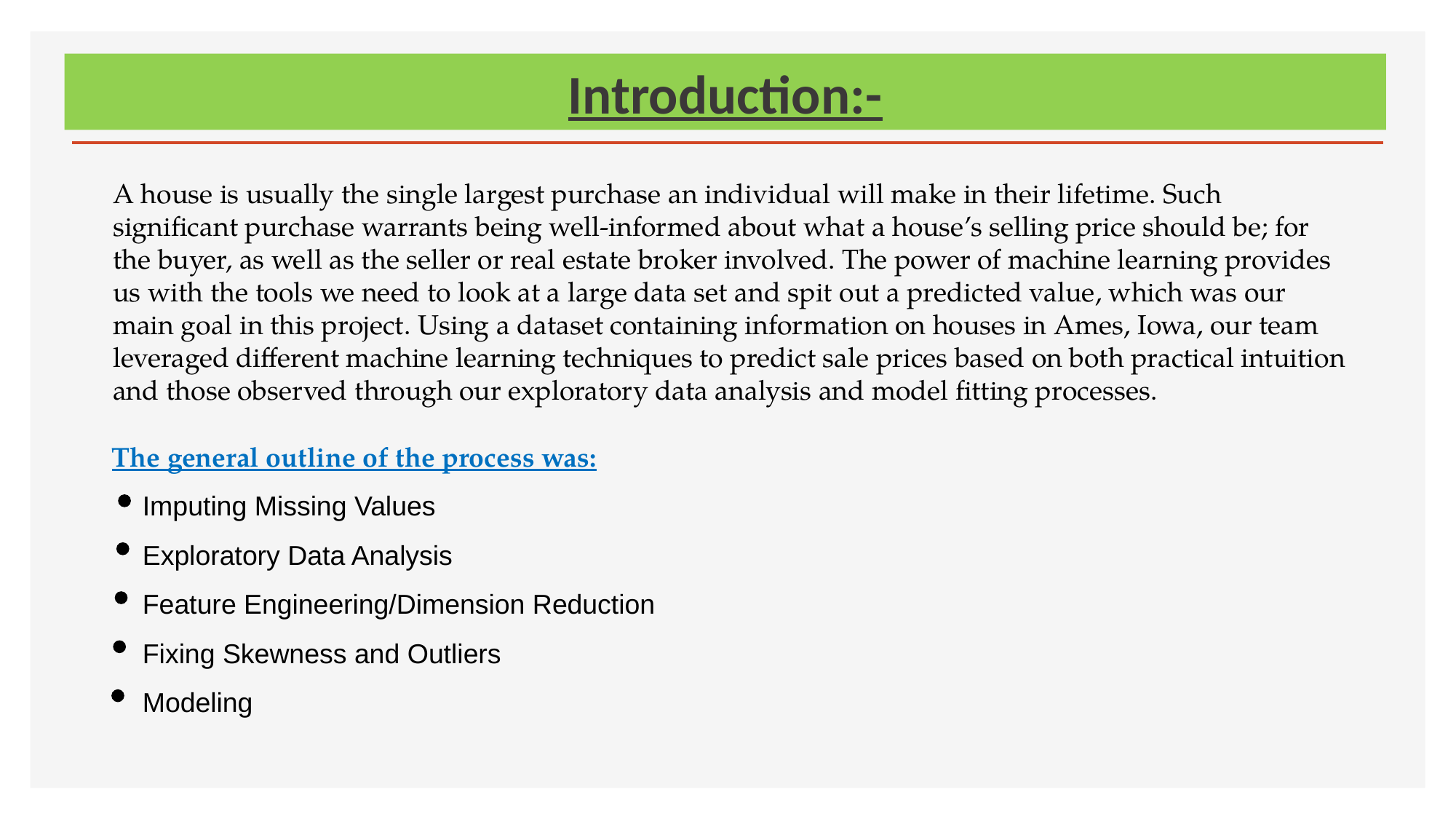

# Introduction:-
A house is usually the single largest purchase an individual will make in their lifetime. Such significant purchase warrants being well-informed about what a house’s selling price should be; for the buyer, as well as the seller or real estate broker involved. The power of machine learning provides us with the tools we need to look at a large data set and spit out a predicted value, which was our main goal in this project. Using a dataset containing information on houses in Ames, Iowa, our team leveraged different machine learning techniques to predict sale prices based on both practical intuition and those observed through our exploratory data analysis and model fitting processes.
The general outline of the process was:
    Imputing Missing Values
    Exploratory Data Analysis
    Feature Engineering/Dimension Reduction
    Fixing Skewness and Outliers
    Modeling